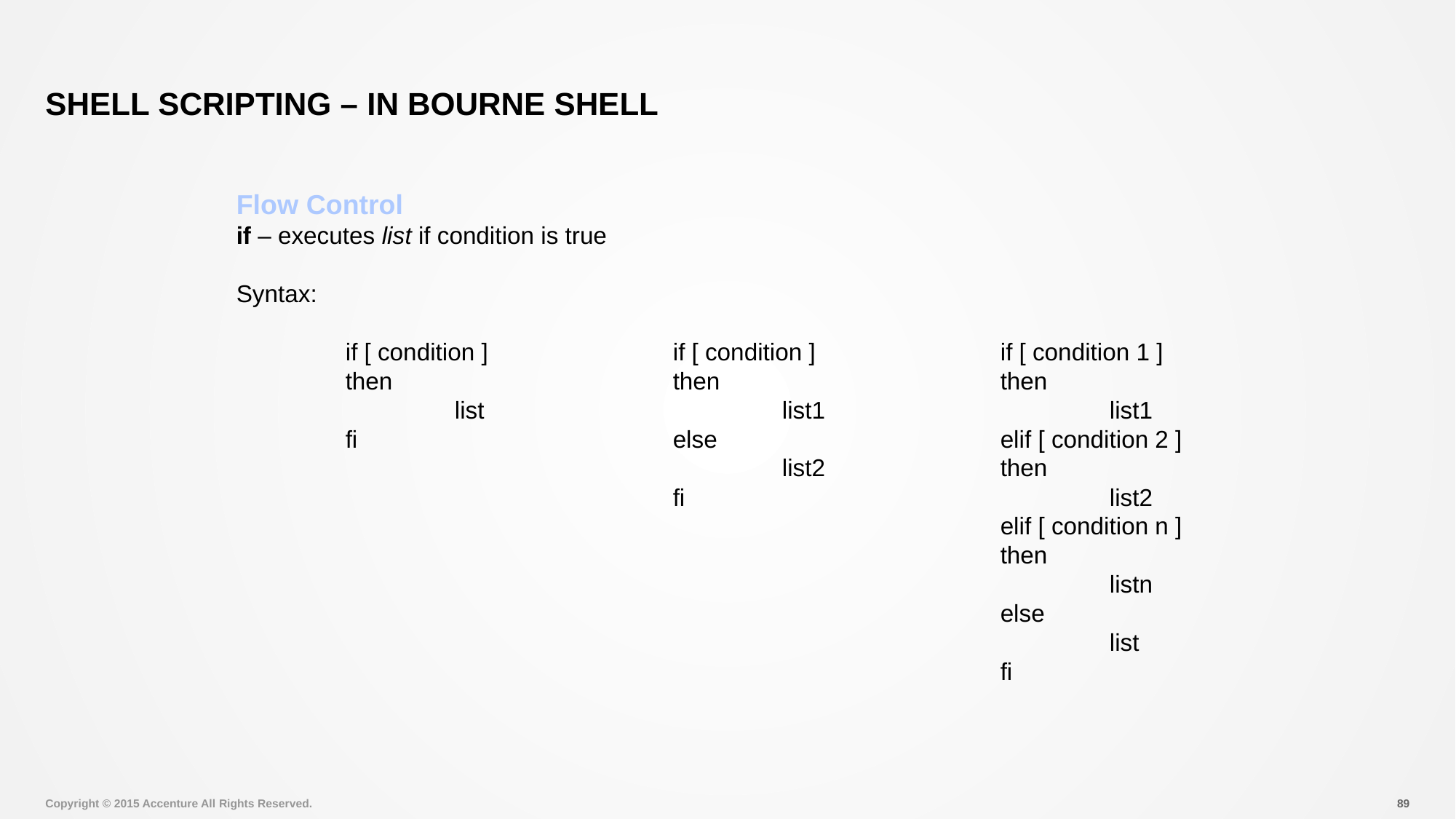

# Shell Scripting – In Bourne Shell
Flow Control
if – executes list if condition is true

Syntax:

	if [ condition ]		if [ condition ]		if [ condition 1 ]
	then			then			then
		list			list1			list1
	fi			else			elif [ condition 2 ]
					list2		then
				fi				list2
							elif [ condition n ]
							then
								listn
							else
								list
							fi

Copyright © 2015 Accenture All Rights Reserved.
89